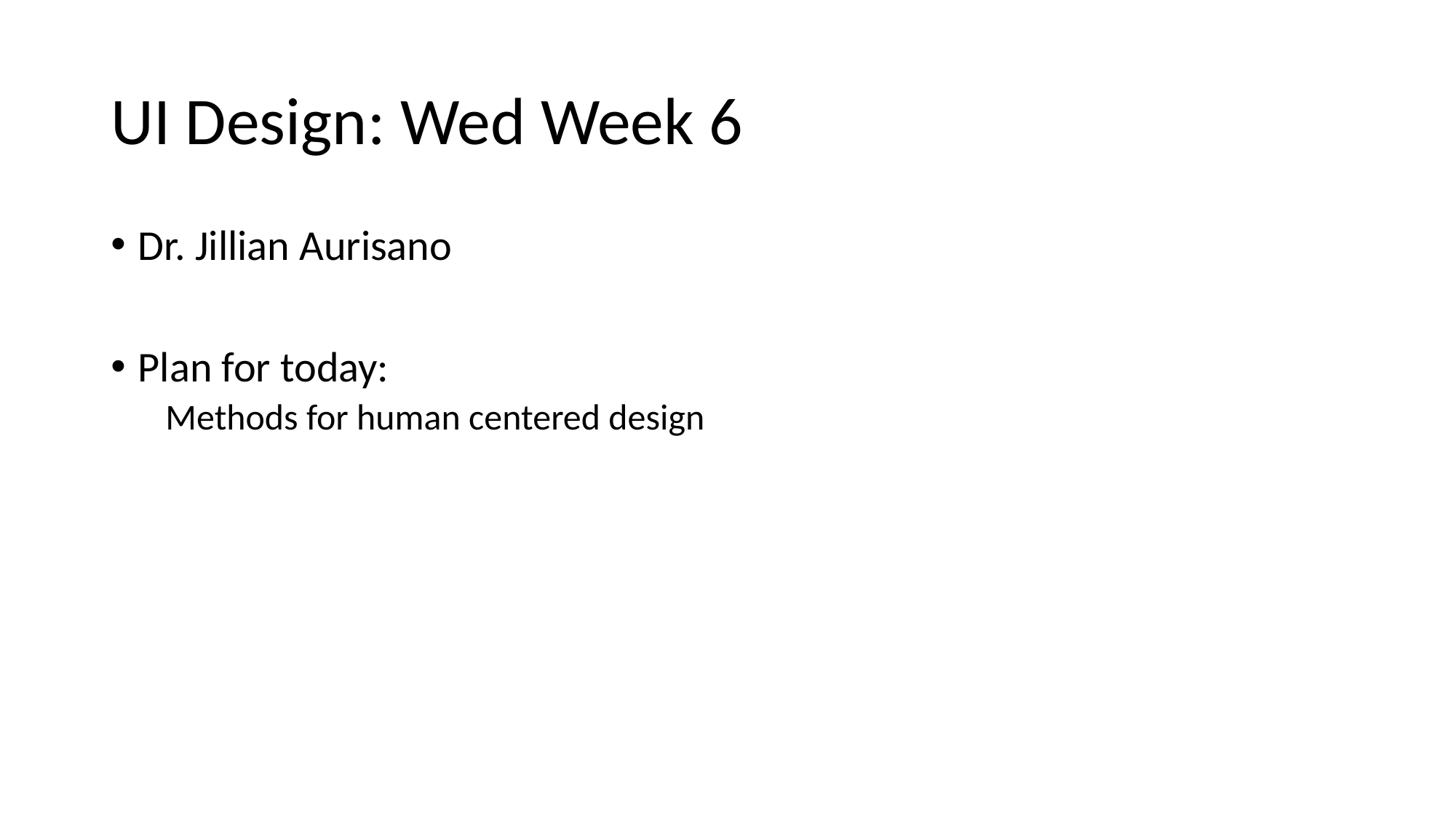

# UI Design: Wed Week 6
Dr. Jillian Aurisano

Plan for today:
Methods for human centered design